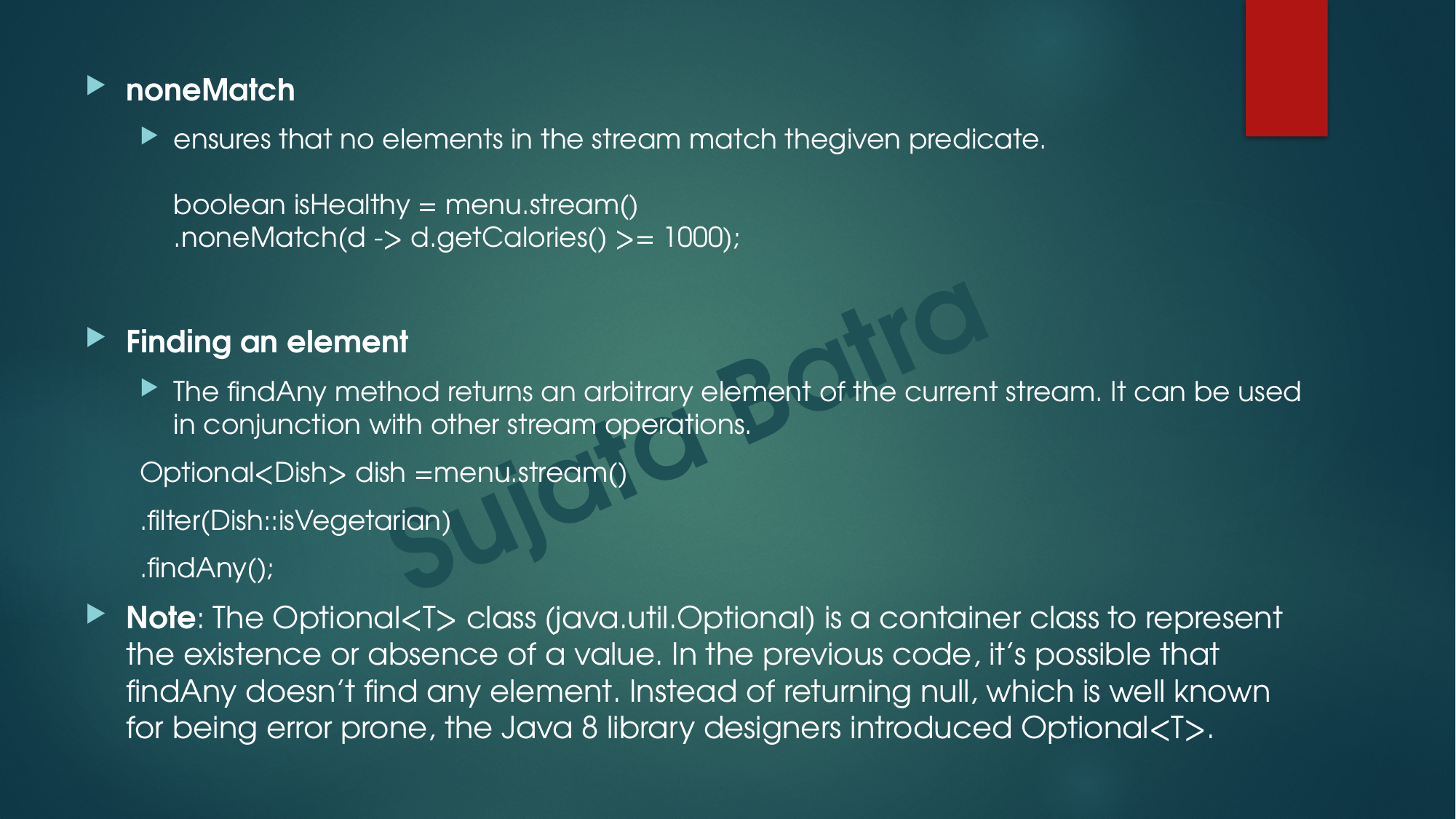

noneMatch
ensures that no elements in the stream match thegiven predicate.
boolean isHealthy = menu.stream()
.noneMatch(d -> d.getCalories() >= 1000);

Finding an element
The findAny method returns an arbitrary element of the current stream. It can be used in conjunction with other stream operations.
Optional<Dish> dish =menu.stream()
.filter(Dish::isVegetarian)
.findAny();
Note: The Optional<T> class (java.util.Optional) is a container class to represent the existence or absence of a value. In the previous code, it’s possible that findAny doesn’t find any element. Instead of returning null, which is well known for being error prone, the Java 8 library designers introduced Optional<T>.